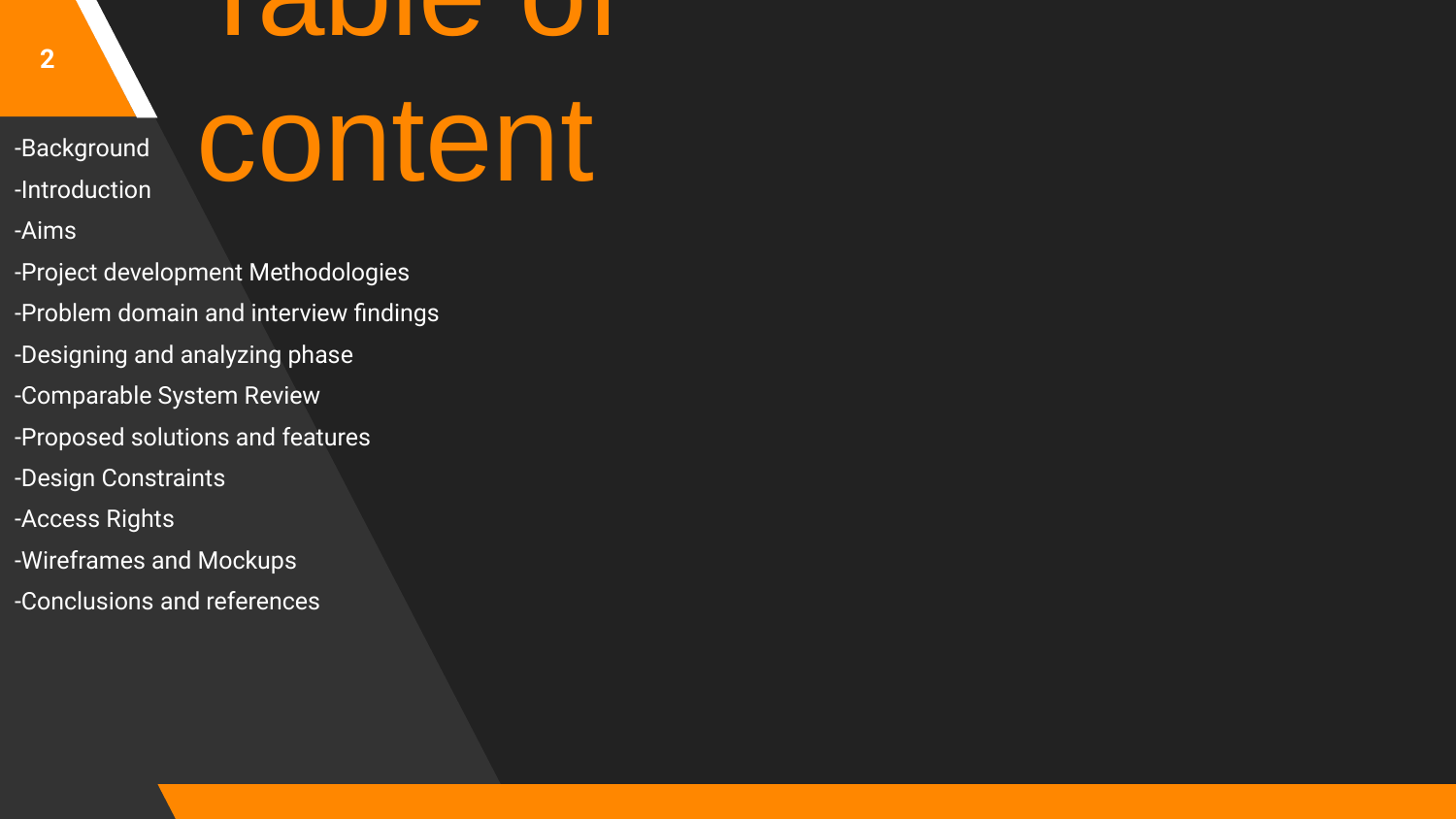

2
Table of content
-Background
-Introduction
-Aims
-Project development Methodologies
-Problem domain and interview findings
-Designing and analyzing phase
-Comparable System Review
-Proposed solutions and features
-Design Constraints
-Access Rights
-Wireframes and Mockups
-Conclusions and references